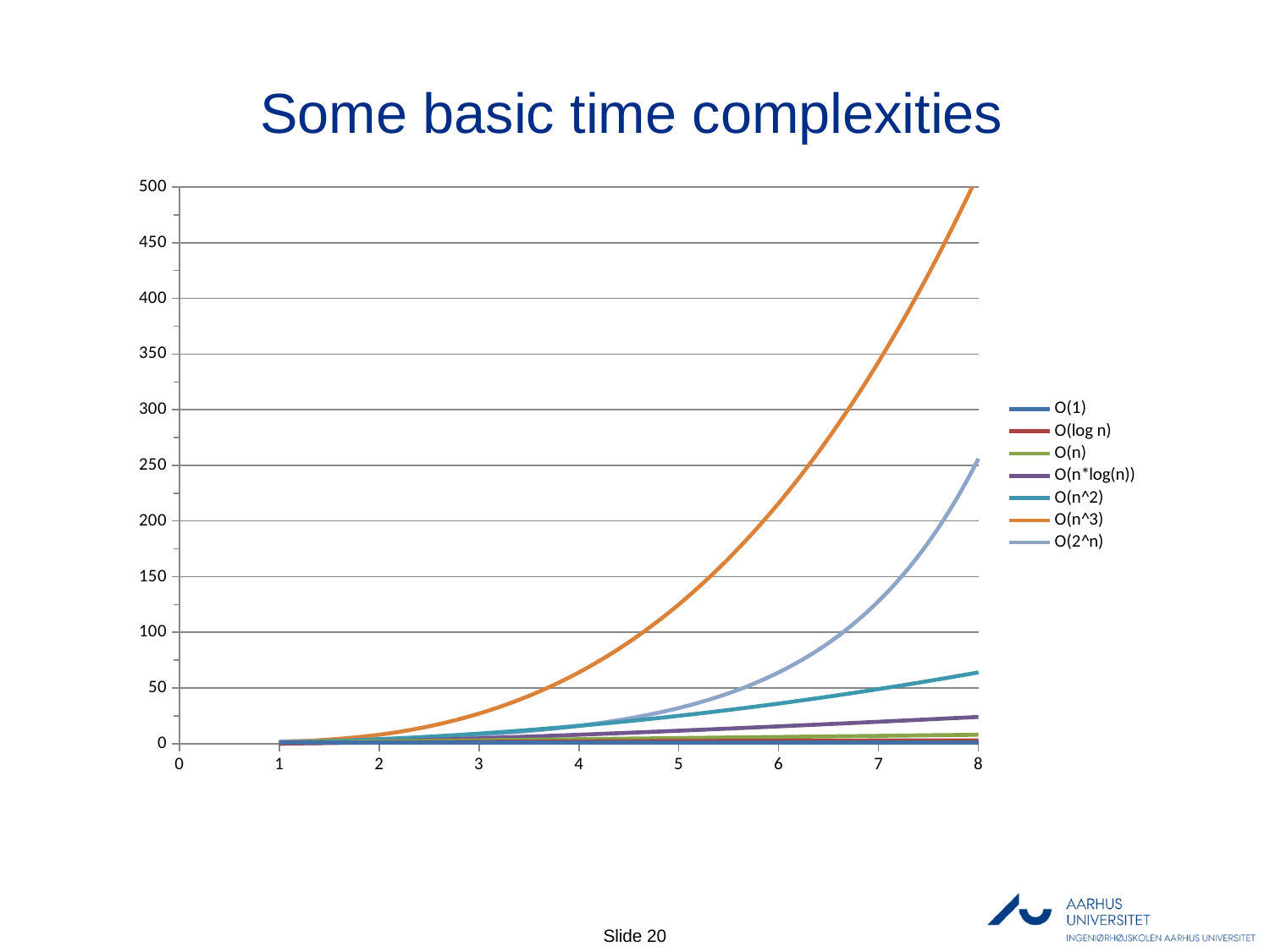

# Some basic time complexities

### Chart

| Category | O(1) | O(log n) | O(n) | O(n*log(n)) | O(n^2) | O(n^3) | O(2^n) |
|---|---|---|---|---|---|---|---|